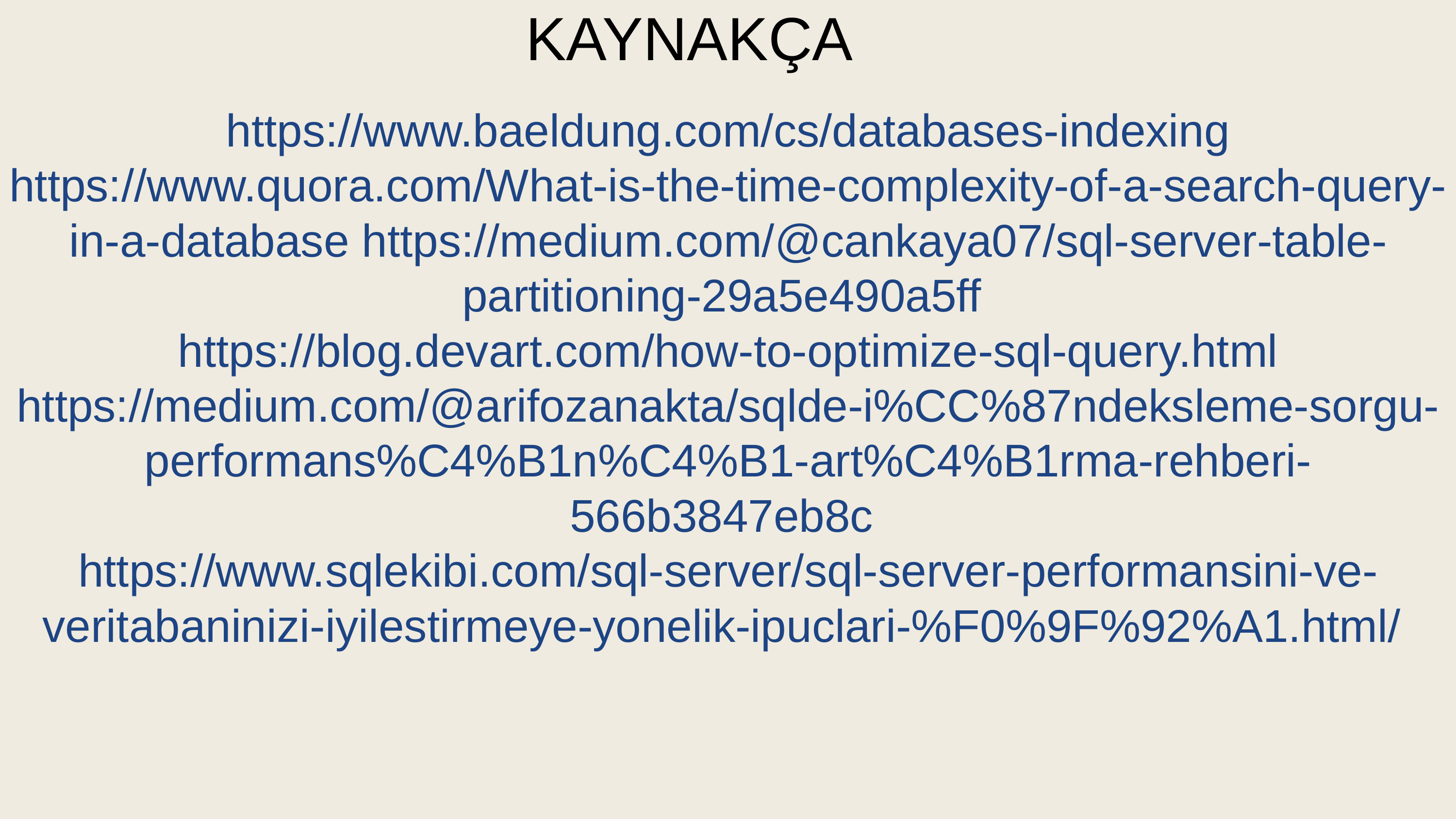

KAYNAKÇA
https://www.baeldung.com/cs/databases-indexing https://www.quora.com/What-is-the-time-complexity-of-a-search-query-in-a-database https://medium.com/@cankaya07/sql-server-table-partitioning-29a5e490a5ff
https://blog.devart.com/how-to-optimize-sql-query.html https://medium.com/@arifozanakta/sqlde-i%CC%87ndeksleme-sorgu-performans%C4%B1n%C4%B1-art%C4%B1rma-rehberi-566b3847eb8c
https://www.sqlekibi.com/sql-server/sql-server-performansini-ve-veritabaninizi-iyilestirmeye-yonelik-ipuclari-%F0%9F%92%A1.html/